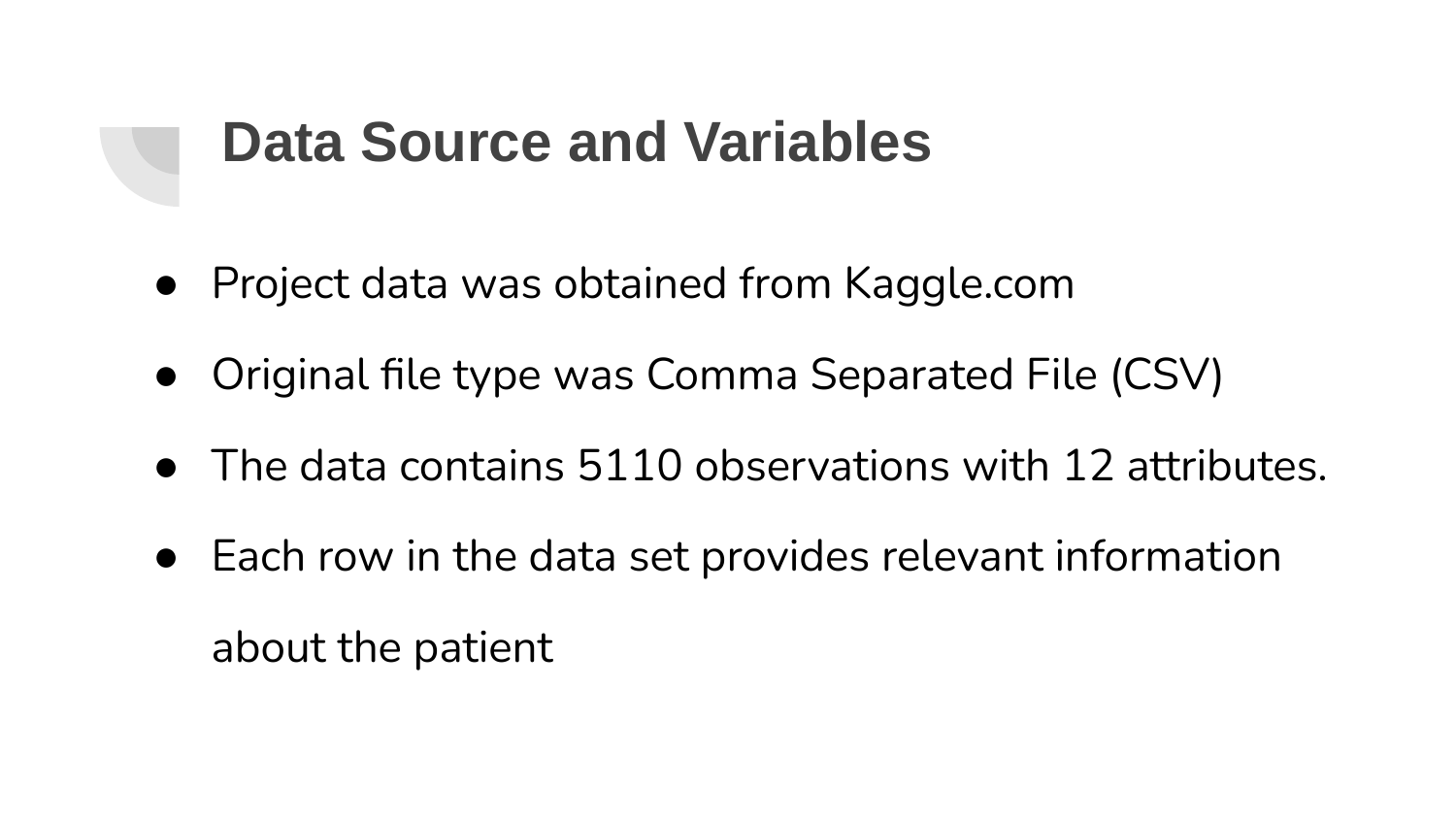

# Data Source and Variables
Project data was obtained from Kaggle.com
Original file type was Comma Separated File (CSV)
The data contains 5110 observations with 12 attributes.
Each row in the data set provides relevant information about the patient